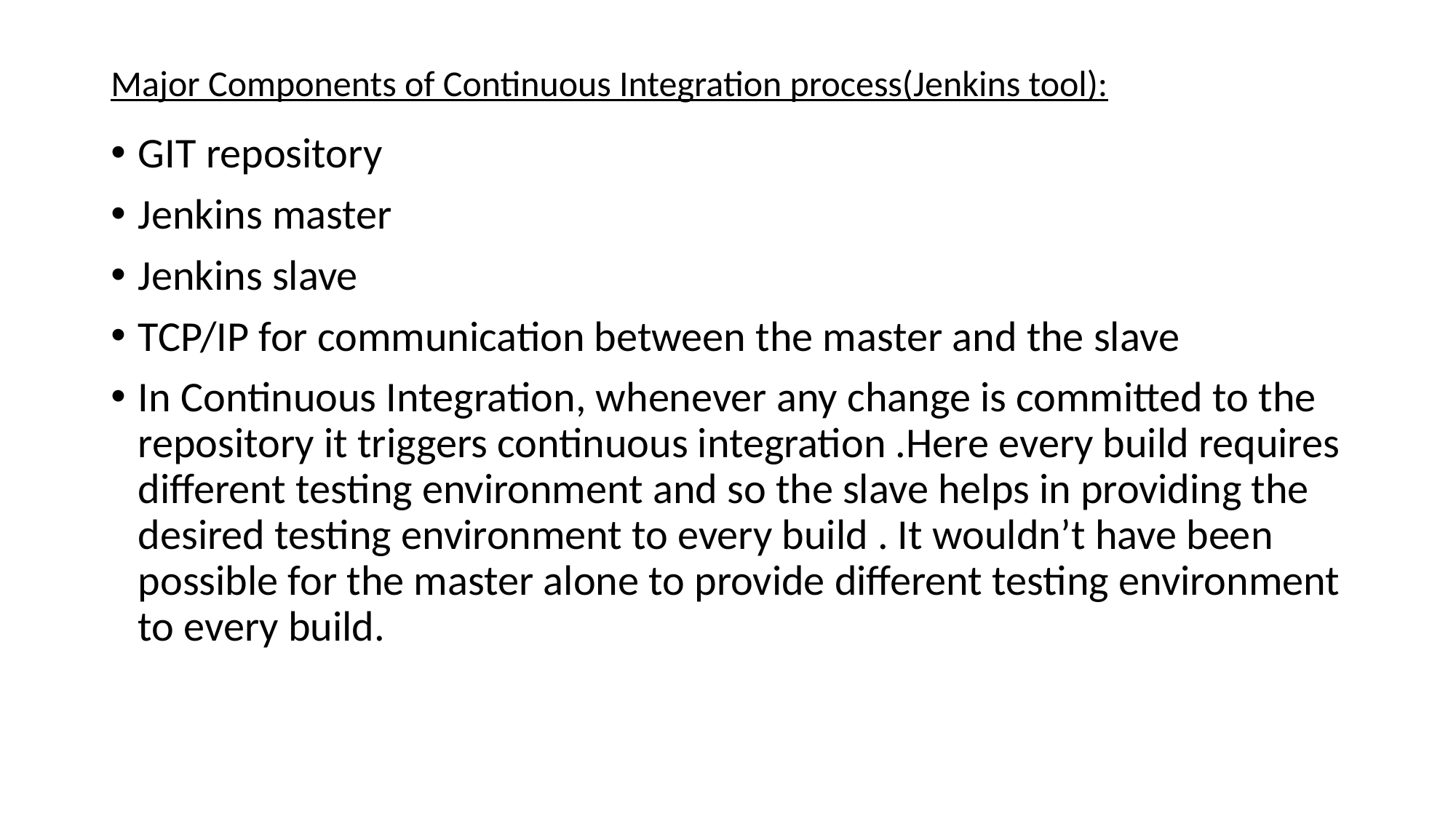

# Major Components of Continuous Integration process(Jenkins tool):
GIT repository
Jenkins master
Jenkins slave
TCP/IP for communication between the master and the slave
In Continuous Integration, whenever any change is committed to the repository it triggers continuous integration .Here every build requires different testing environment and so the slave helps in providing the desired testing environment to every build . It wouldn’t have been possible for the master alone to provide different testing environment to every build.